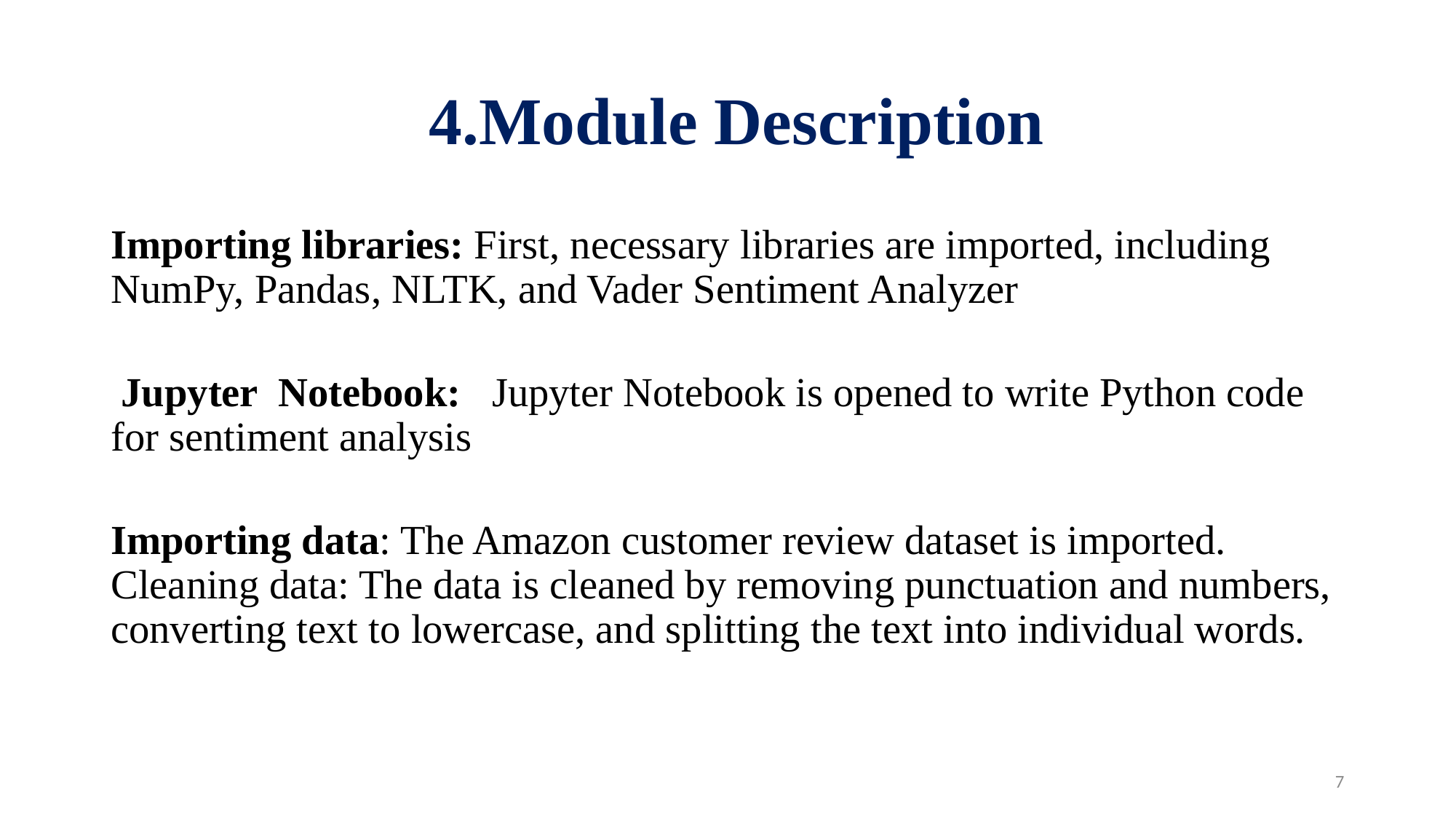

# 4.Module Description
Importing libraries: First, necessary libraries are imported, including NumPy, Pandas, NLTK, and Vader Sentiment Analyzer
 Jupyter  Notebook:   Jupyter Notebook is opened to write Python code for sentiment analysis
Importing data: The Amazon customer review dataset is imported.
Cleaning data: The data is cleaned by removing punctuation and numbers, converting text to lowercase, and splitting the text into individual words.
7